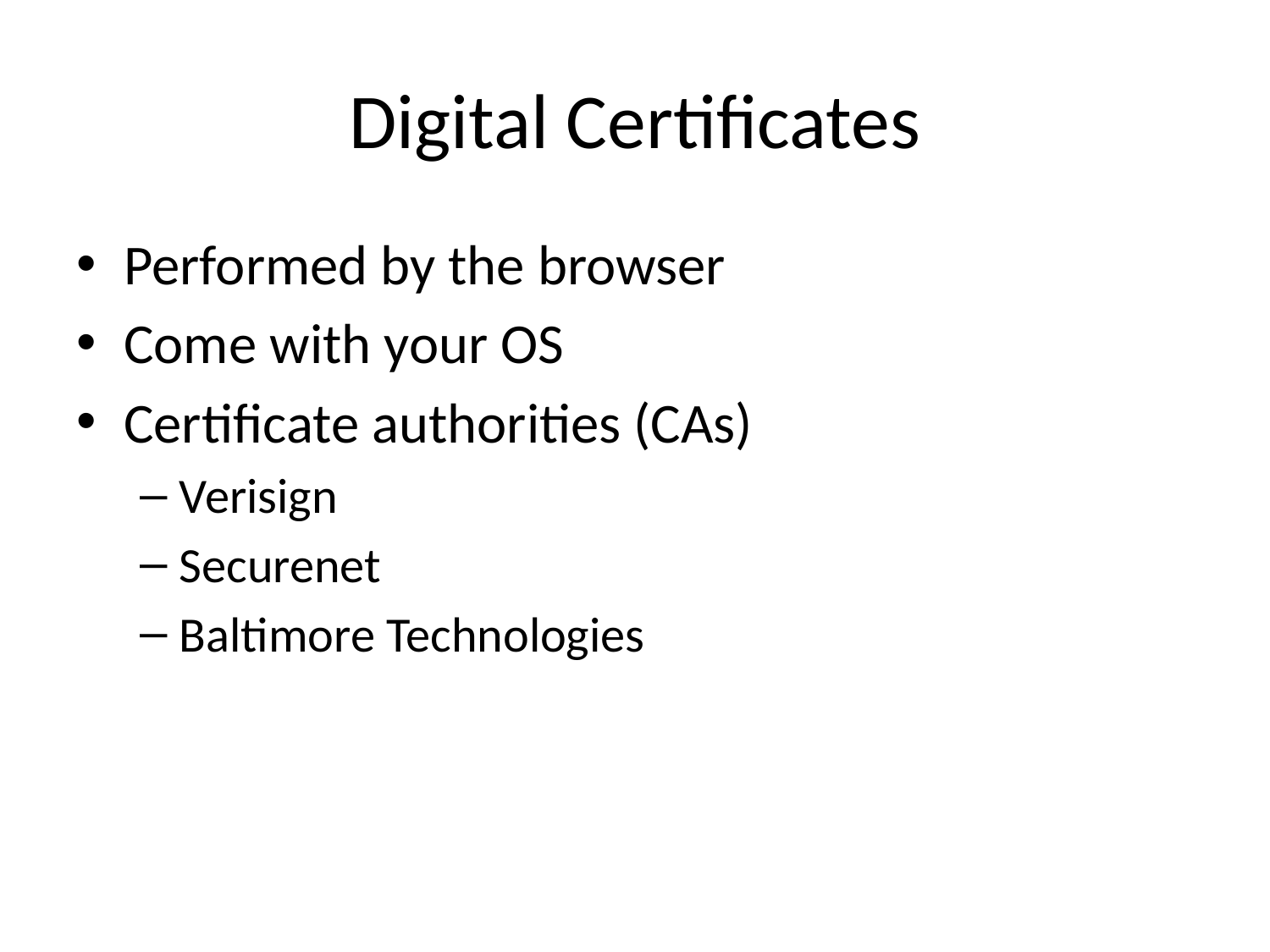

# Digital Certificates
Performed by the browser
Come with your OS
Certificate authorities (CAs)
Verisign
Securenet
Baltimore Technologies